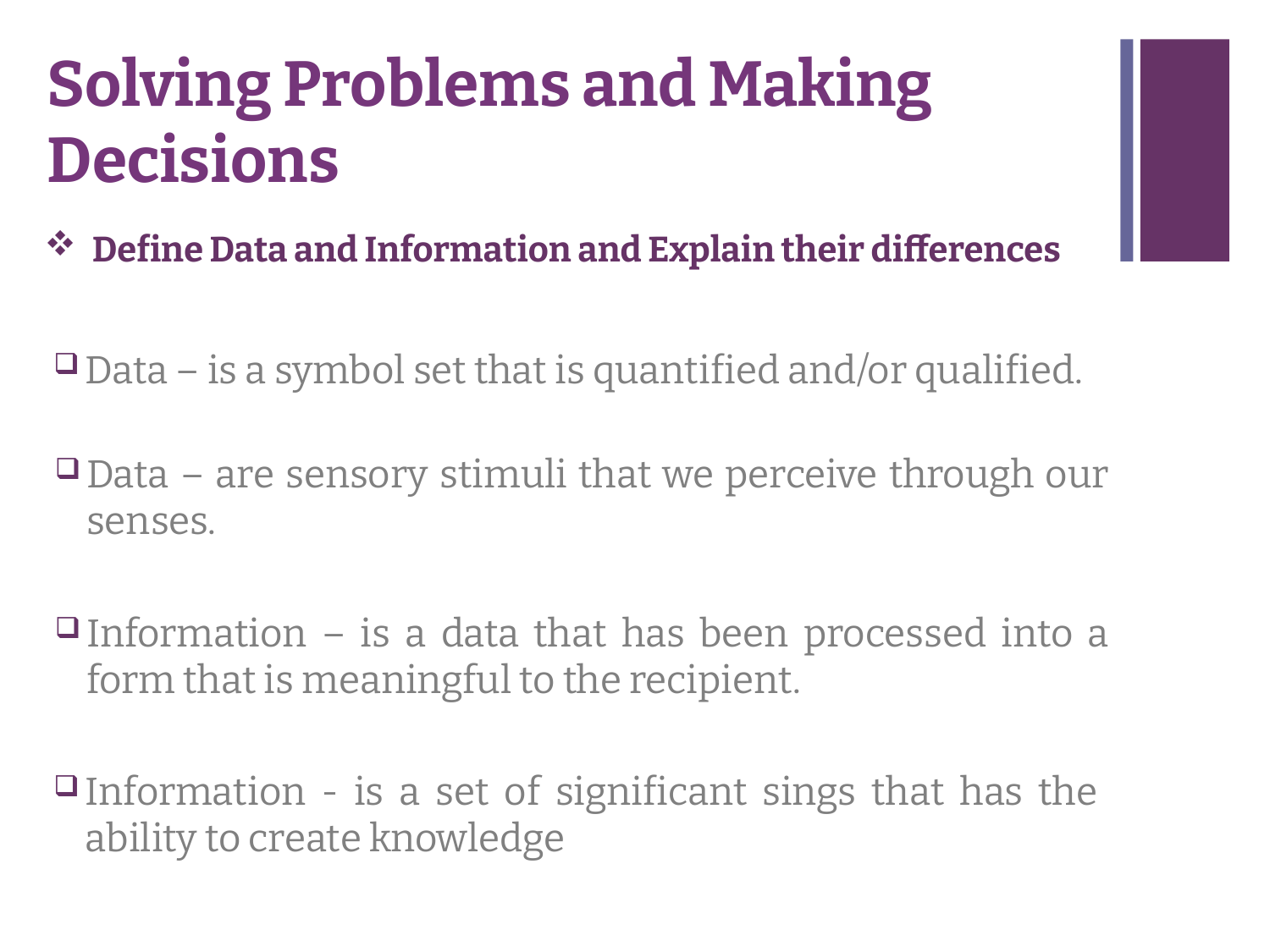

Solving Problems and Making Decisions
Define Data and Information and Explain their differences
Data – is a symbol set that is quantified and/or qualified.
Data – are sensory stimuli that we perceive through our senses.
Information – is a data that has been processed into a form that is meaningful to the recipient.

Information - is a set of significant sings that has the ability to create knowledge